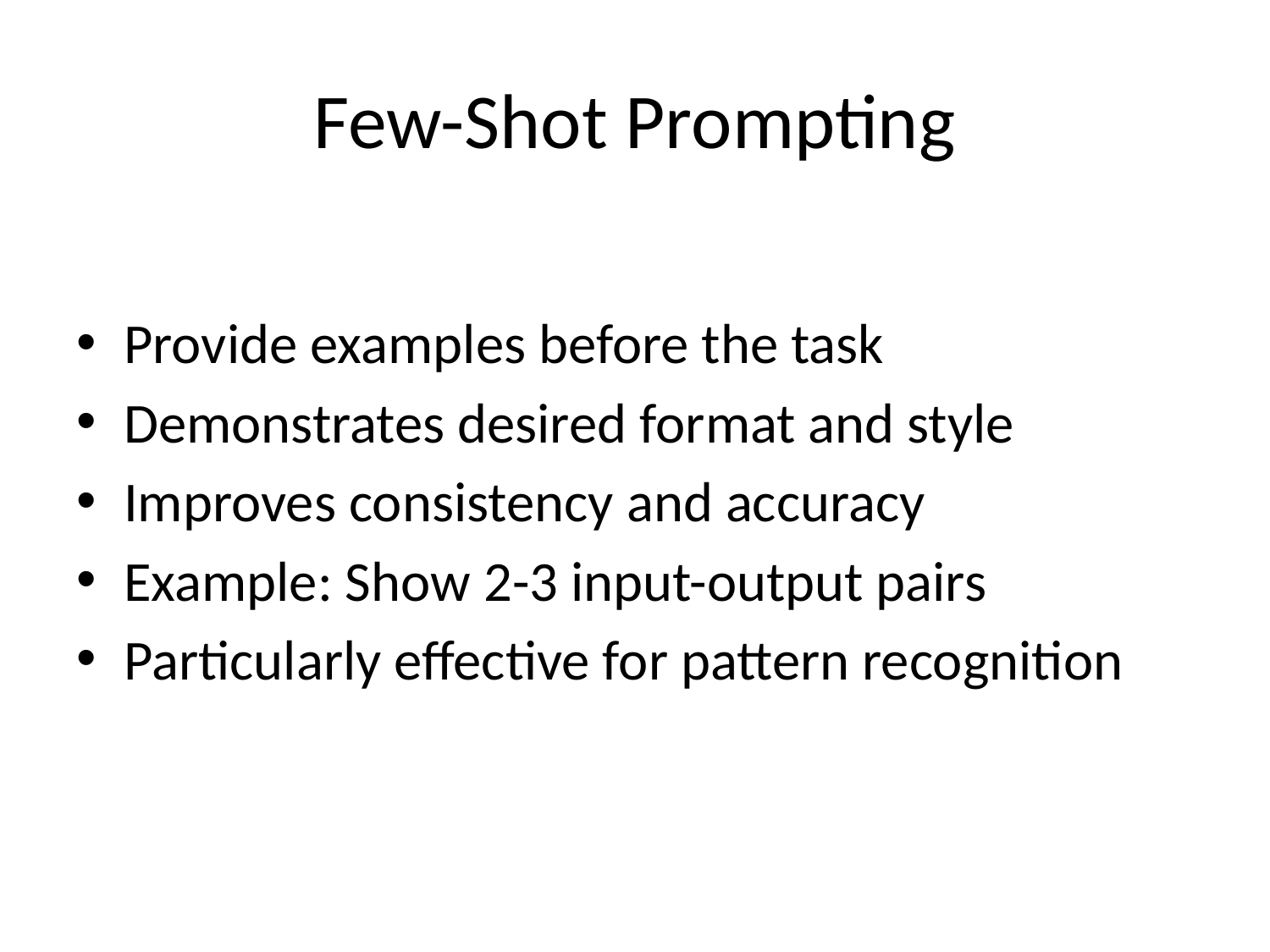

# Few-Shot Prompting

Provide examples before the task
Demonstrates desired format and style
Improves consistency and accuracy
Example: Show 2-3 input-output pairs
Particularly effective for pattern recognition